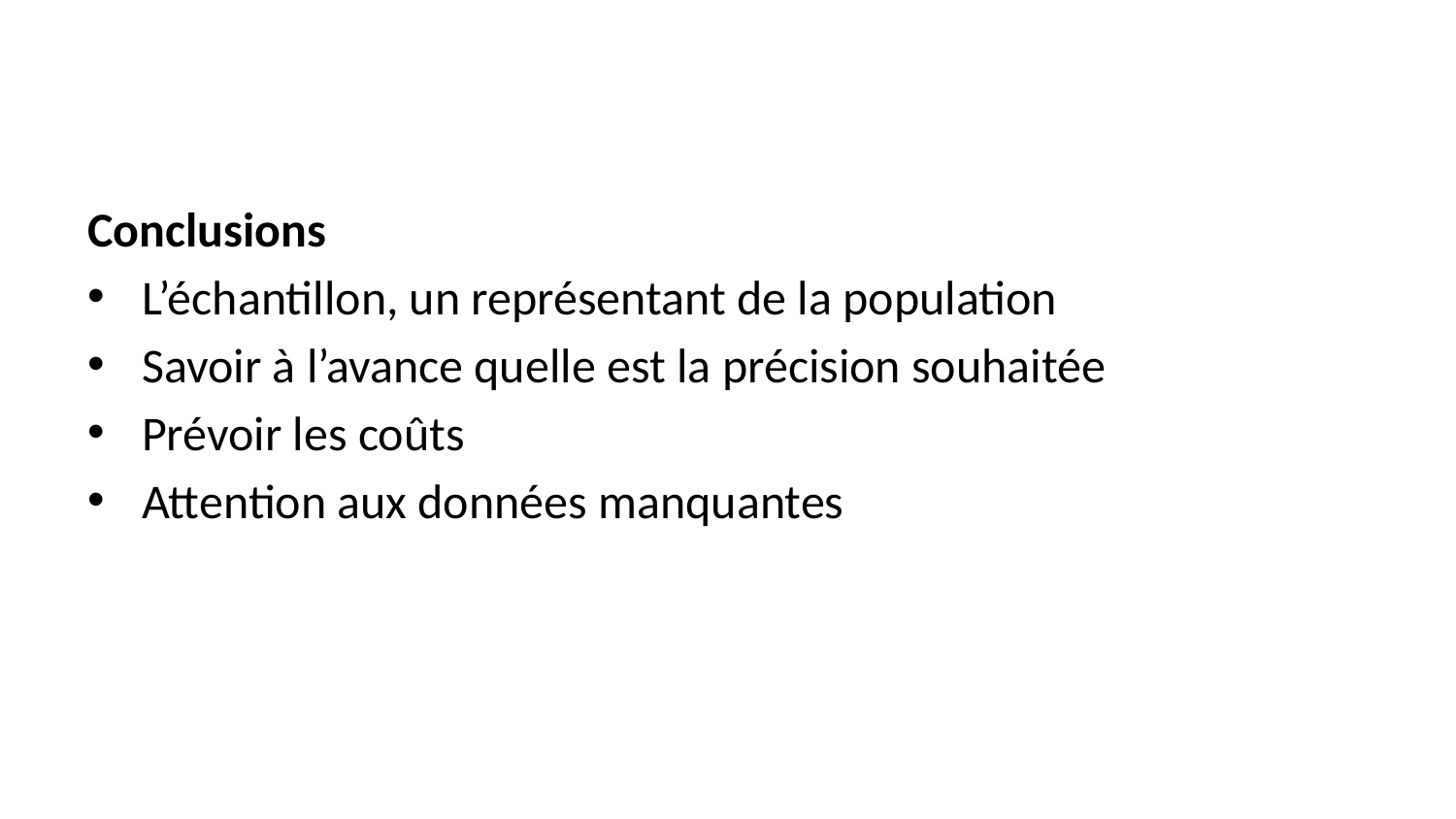

Conclusions
L’échantillon, un représentant de la population
Savoir à l’avance quelle est la précision souhaitée
Prévoir les coûts
Attention aux données manquantes